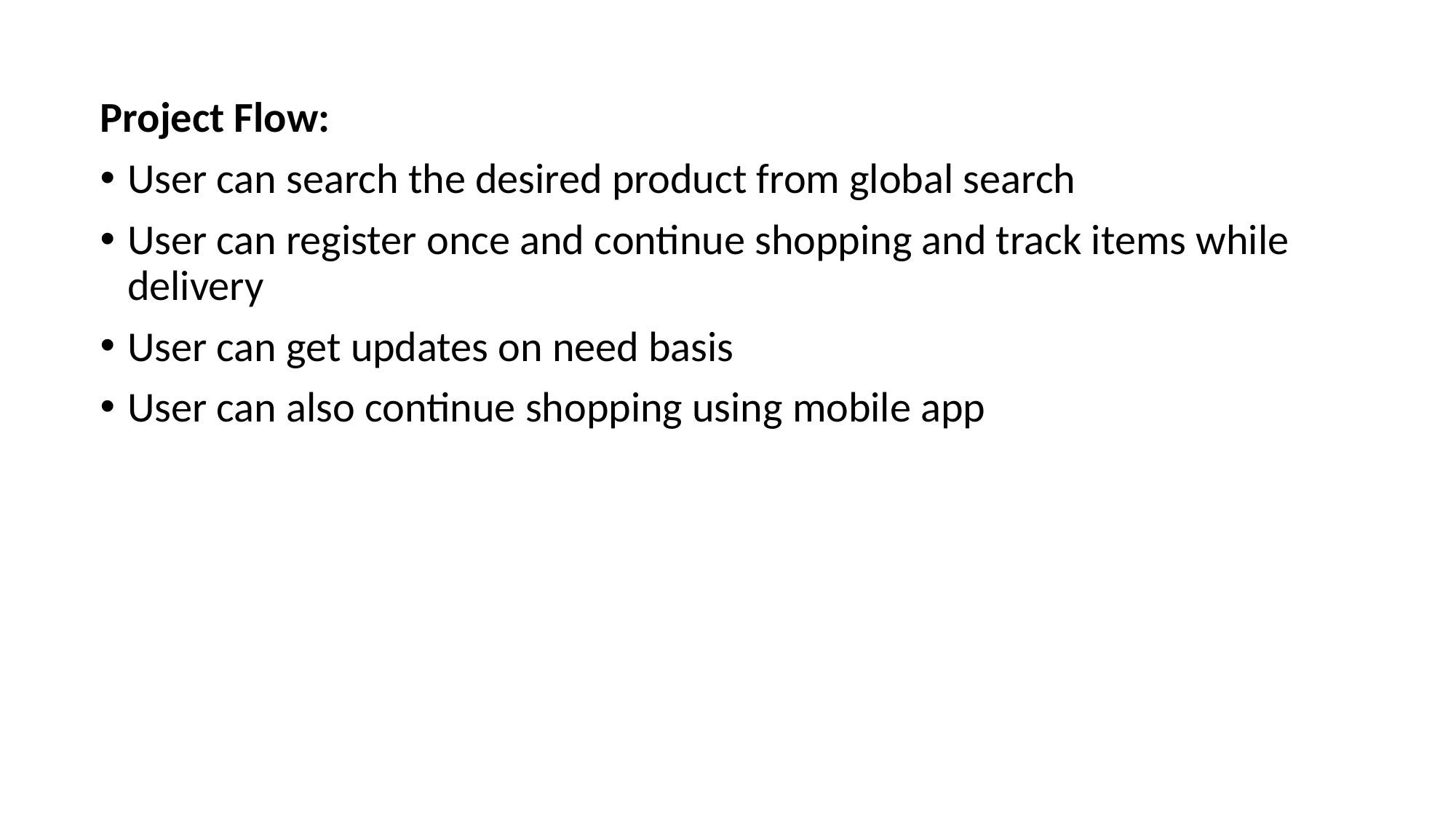

Project Flow:
User can search the desired product from global search
User can register once and continue shopping and track items while delivery
User can get updates on need basis
User can also continue shopping using mobile app